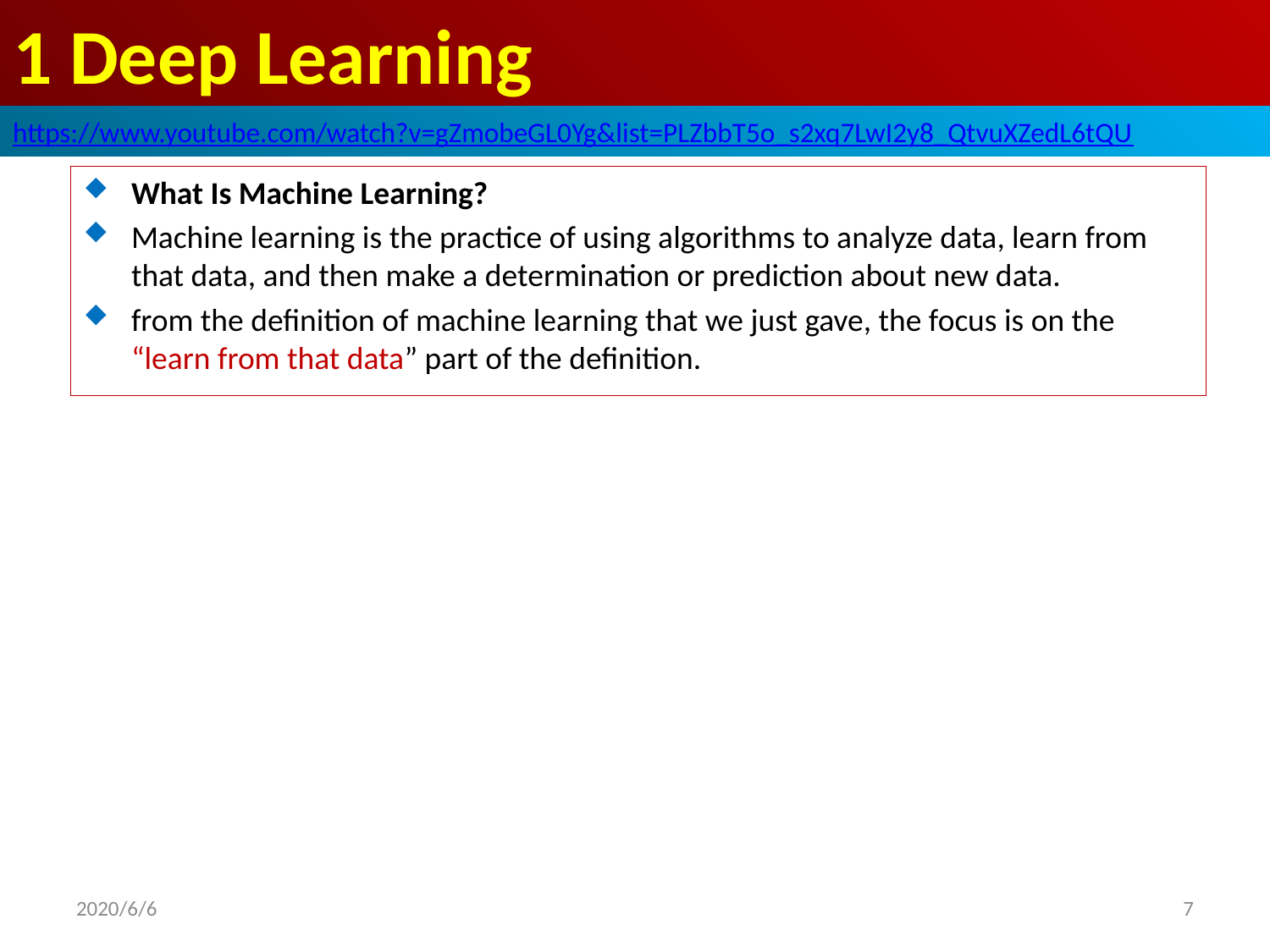

# 1 Deep Learning
https://www.youtube.com/watch?v=gZmobeGL0Yg&list=PLZbbT5o_s2xq7LwI2y8_QtvuXZedL6tQU
What Is Machine Learning?
Machine learning is the practice of using algorithms to analyze data, learn from that data, and then make a determination or prediction about new data.
from the definition of machine learning that we just gave, the focus is on the “learn from that data” part of the definition.
2020/6/6
7